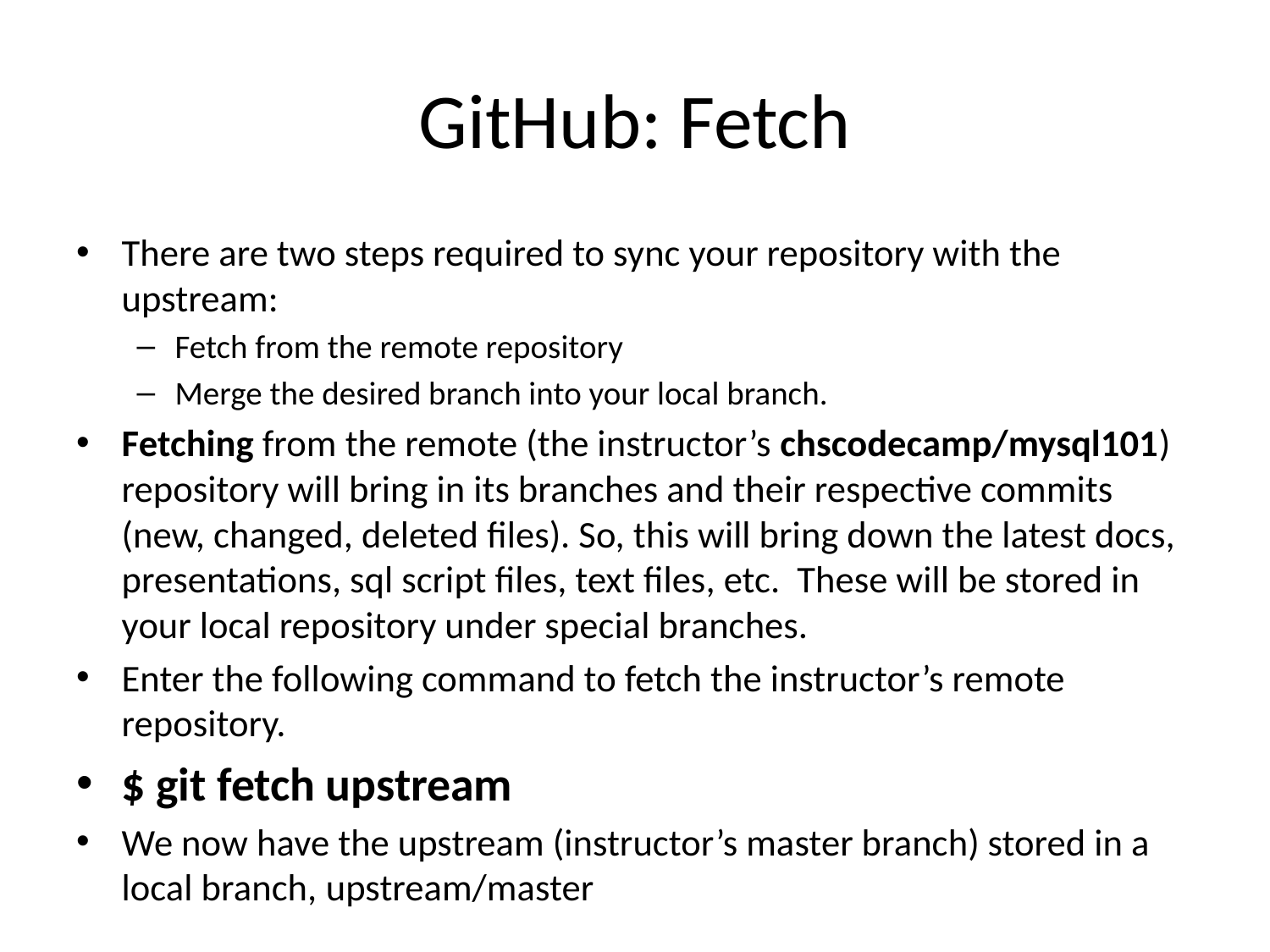

# GitHub: Fetch
There are two steps required to sync your repository with the upstream:
Fetch from the remote repository
Merge the desired branch into your local branch.
Fetching from the remote (the instructor’s chscodecamp/mysql101) repository will bring in its branches and their respective commits (new, changed, deleted files). So, this will bring down the latest docs, presentations, sql script files, text files, etc.  These will be stored in your local repository under special branches.
Enter the following command to fetch the instructor’s remote repository.
$ git fetch upstream
We now have the upstream (instructor’s master branch) stored in a local branch, upstream/master